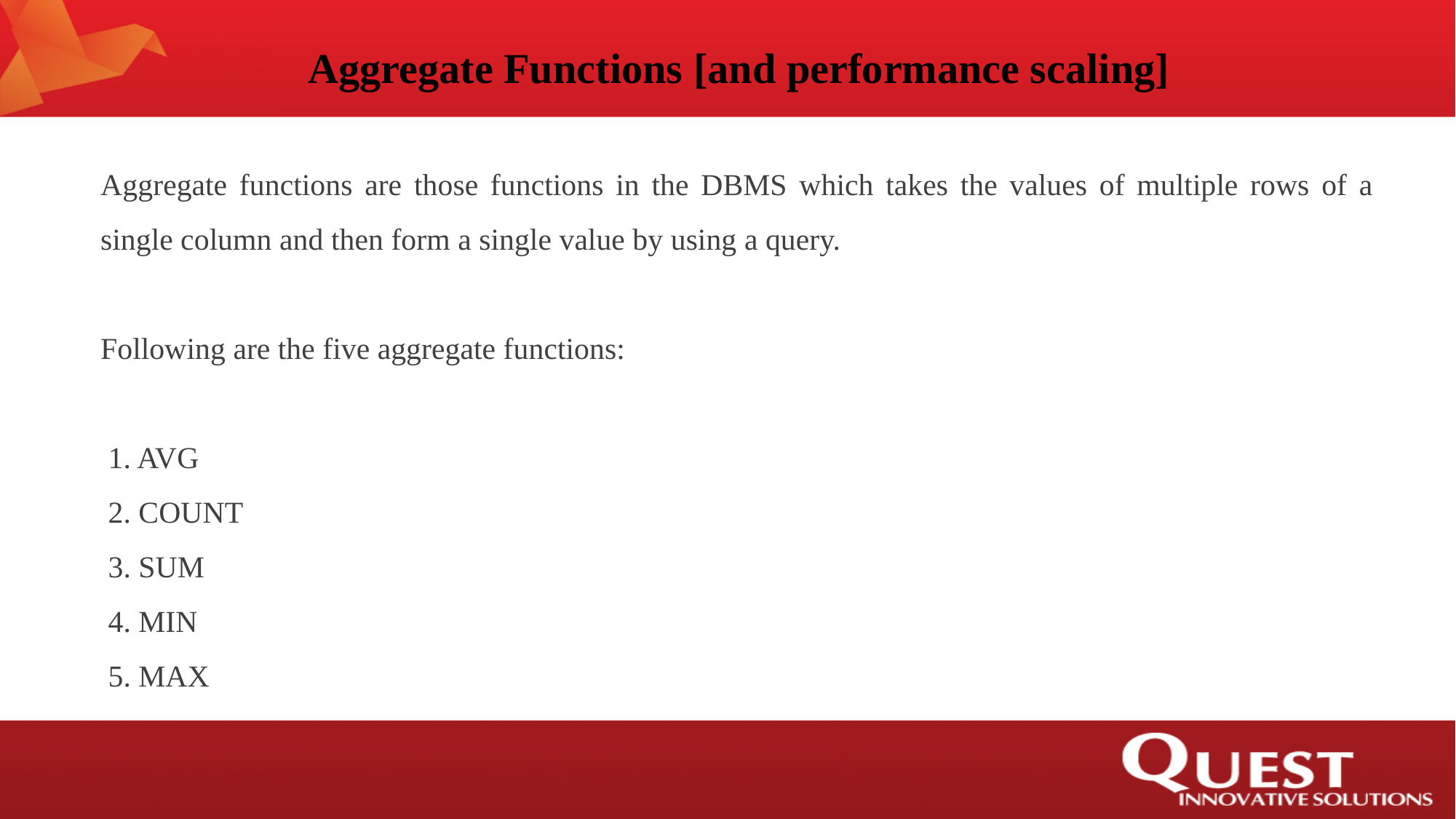

Aggregate Functions [and performance scaling]

Aggregate functions are those functions in the DBMS which takes the values of multiple rows of a single column and then form a single value by using a query.

Following are the five aggregate functions:

 1. AVG
 2. COUNT
 3. SUM
 4. MIN
 5. MAX